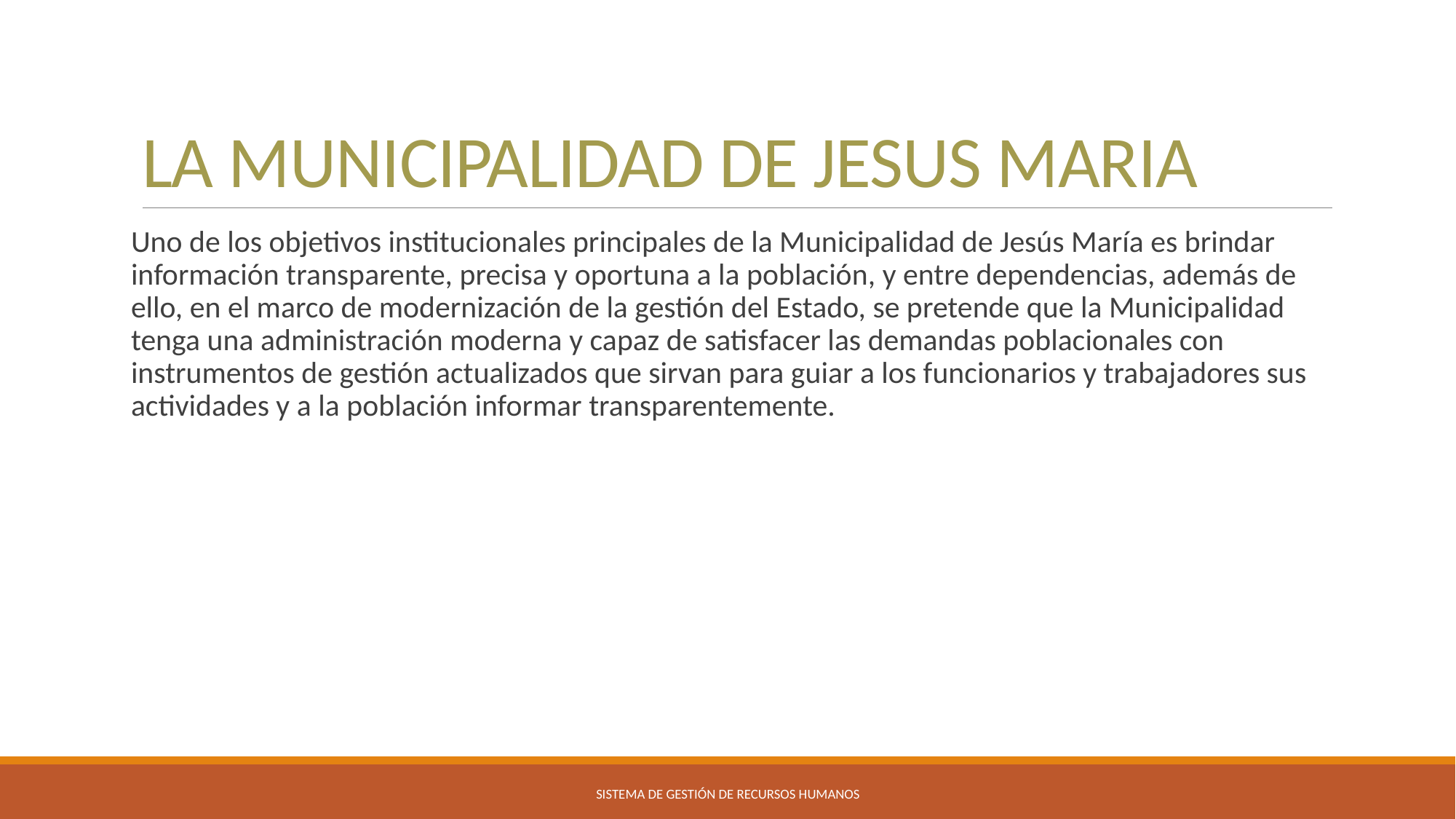

# LA MUNICIPALIDAD DE JESUS MARIA
Uno de los objetivos institucionales principales de la Municipalidad de Jesús María es brindar información transparente, precisa y oportuna a la población, y entre dependencias, además de ello, en el marco de modernización de la gestión del Estado, se pretende que la Municipalidad tenga una administración moderna y capaz de satisfacer las demandas poblacionales con instrumentos de gestión actualizados que sirvan para guiar a los funcionarios y trabajadores sus actividades y a la población informar transparentemente.
SISTEMA DE GESTIÓN DE RECURSOS HUMANOS